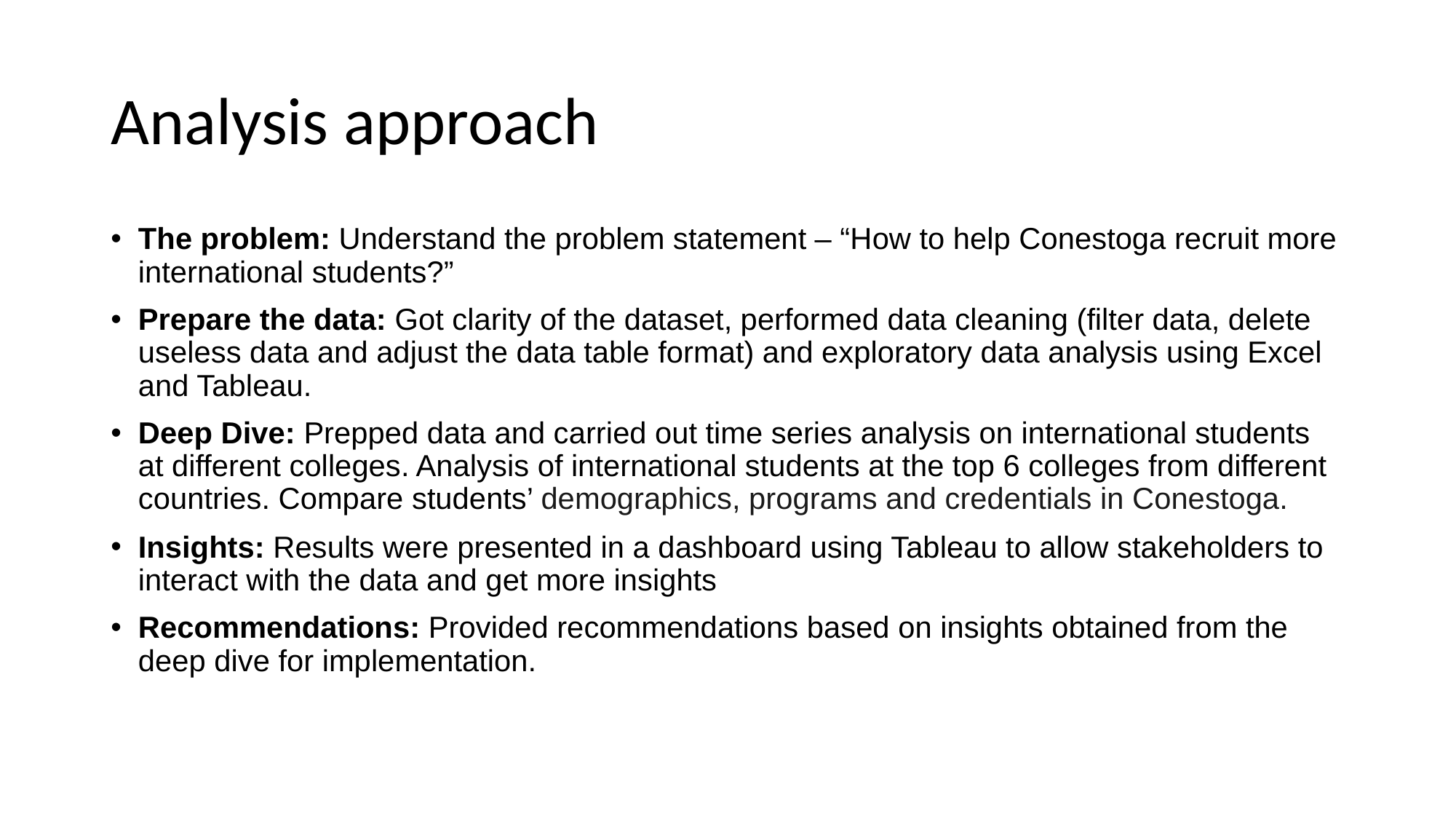

# Analysis approach
The problem: Understand the problem statement – “How to help Conestoga recruit more international students?”
Prepare the data: Got clarity of the dataset, performed data cleaning (filter data, delete useless data and adjust the data table format) and exploratory data analysis using Excel and Tableau.
Deep Dive: Prepped data and carried out time series analysis on international students at different colleges. Analysis of international students at the top 6 colleges from different countries. Compare students’ demographics, programs and credentials in Conestoga.
Insights: Results were presented in a dashboard using Tableau to allow stakeholders to interact with the data and get more insights
Recommendations: Provided recommendations based on insights obtained from the deep dive for implementation.